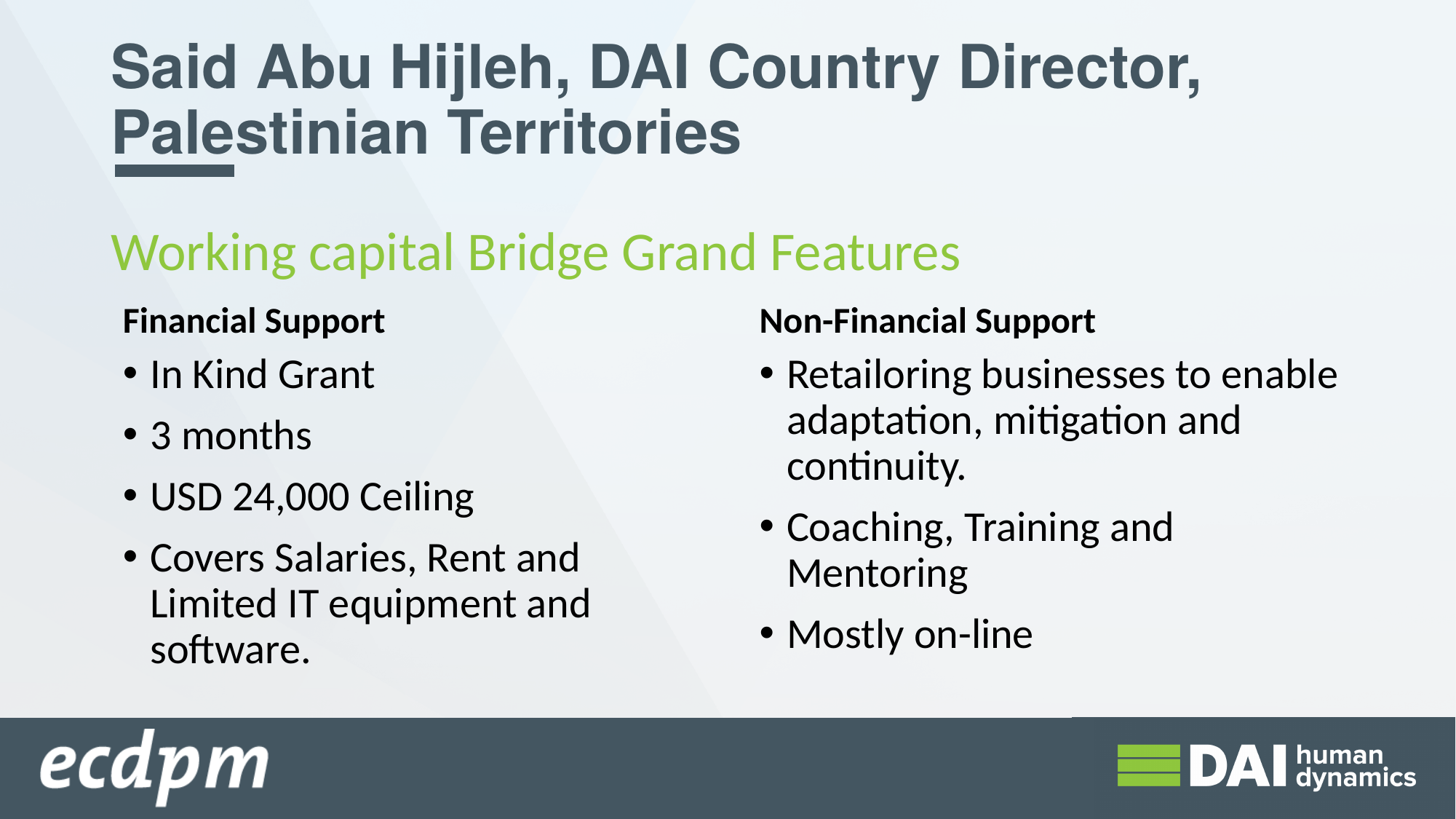

Said Abu Hijleh, DAI Country Director, Palestinian Territories

Working capital Bridge Grand Features

Financial Support
Non-Financial Support
In Kind Grant
3 months
USD 24,000 Ceiling
Covers Salaries, Rent and Limited IT equipment and software.
Retailoring businesses to enable adaptation, mitigation and continuity.
Coaching, Training and Mentoring
Mostly on-line